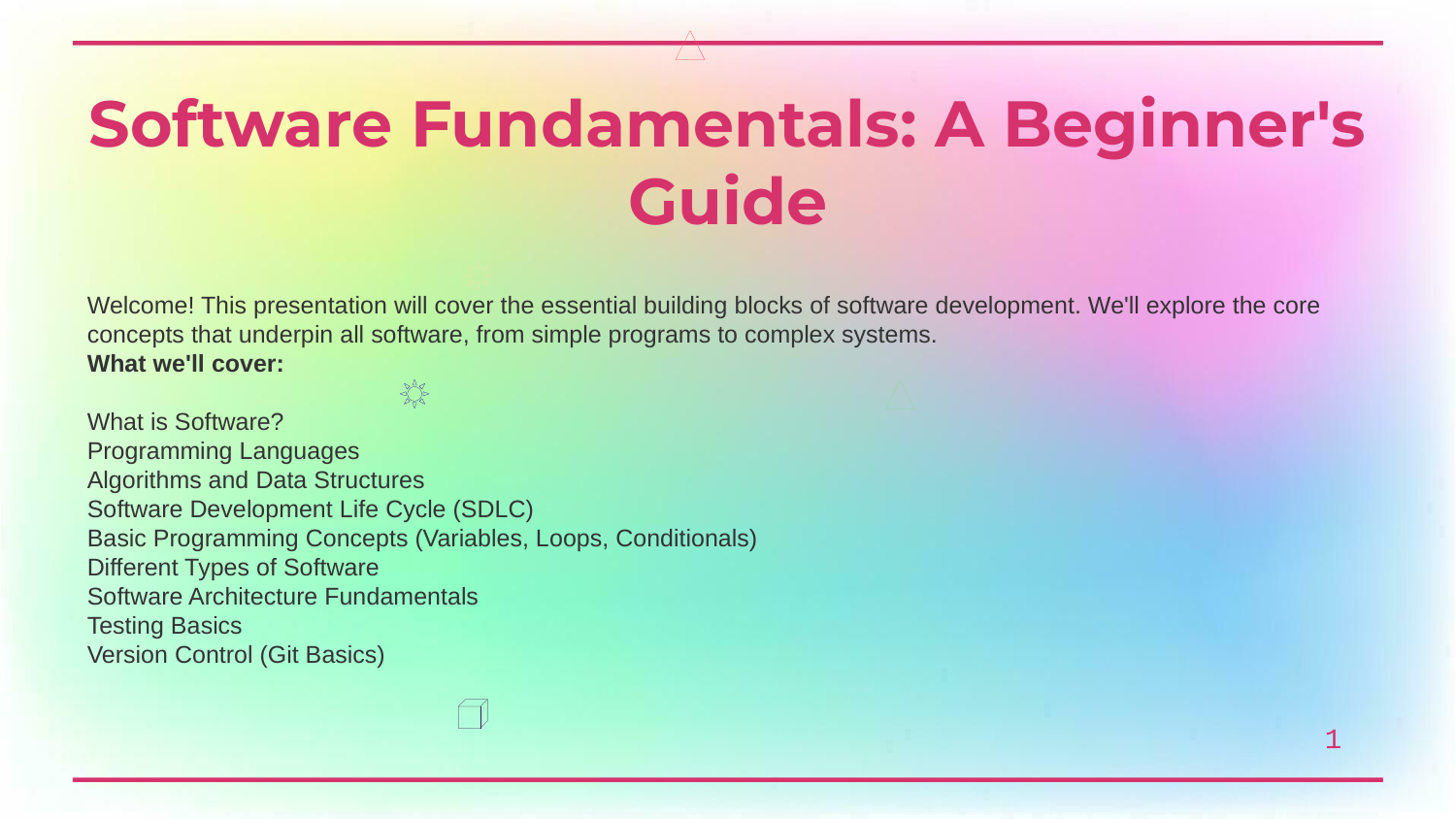

Software Fundamentals: A Beginner's Guide

Welcome! This presentation will cover the essential building blocks of software development. We'll explore the core concepts that underpin all software, from simple programs to complex systems.
What we'll cover:

What is Software?
Programming Languages
Algorithms and Data Structures
Software Development Life Cycle (SDLC)
Basic Programming Concepts (Variables, Loops, Conditionals)
Different Types of Software
Software Architecture Fundamentals
Testing Basics
Version Control (Git Basics)

1